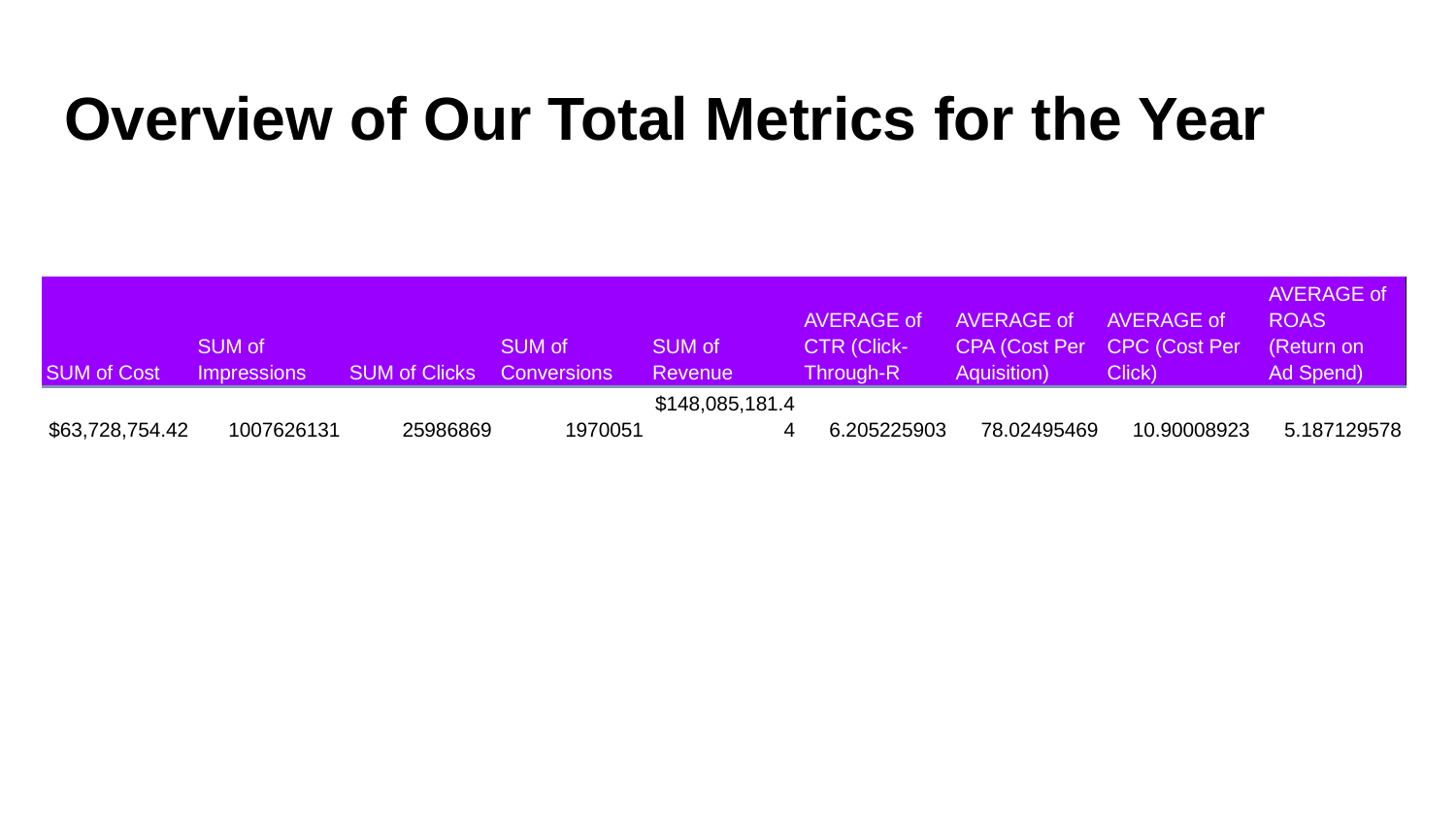

# Overview of Our Total Metrics for the Year

| SUM of Cost | SUM of Impressions | SUM of Clicks | SUM of Conversions | SUM of Revenue | AVERAGE of CTR (Click-Through-R | AVERAGE of CPA (Cost Per Aquisition) | AVERAGE of CPC (Cost Per Click) | AVERAGE of ROAS (Return on Ad Spend) |
| --- | --- | --- | --- | --- | --- | --- | --- | --- |
| $63,728,754.42 | 1007626131 | 25986869 | 1970051 | $148,085,181.44 | 6.205225903 | 78.02495469 | 10.90008923 | 5.187129578 |